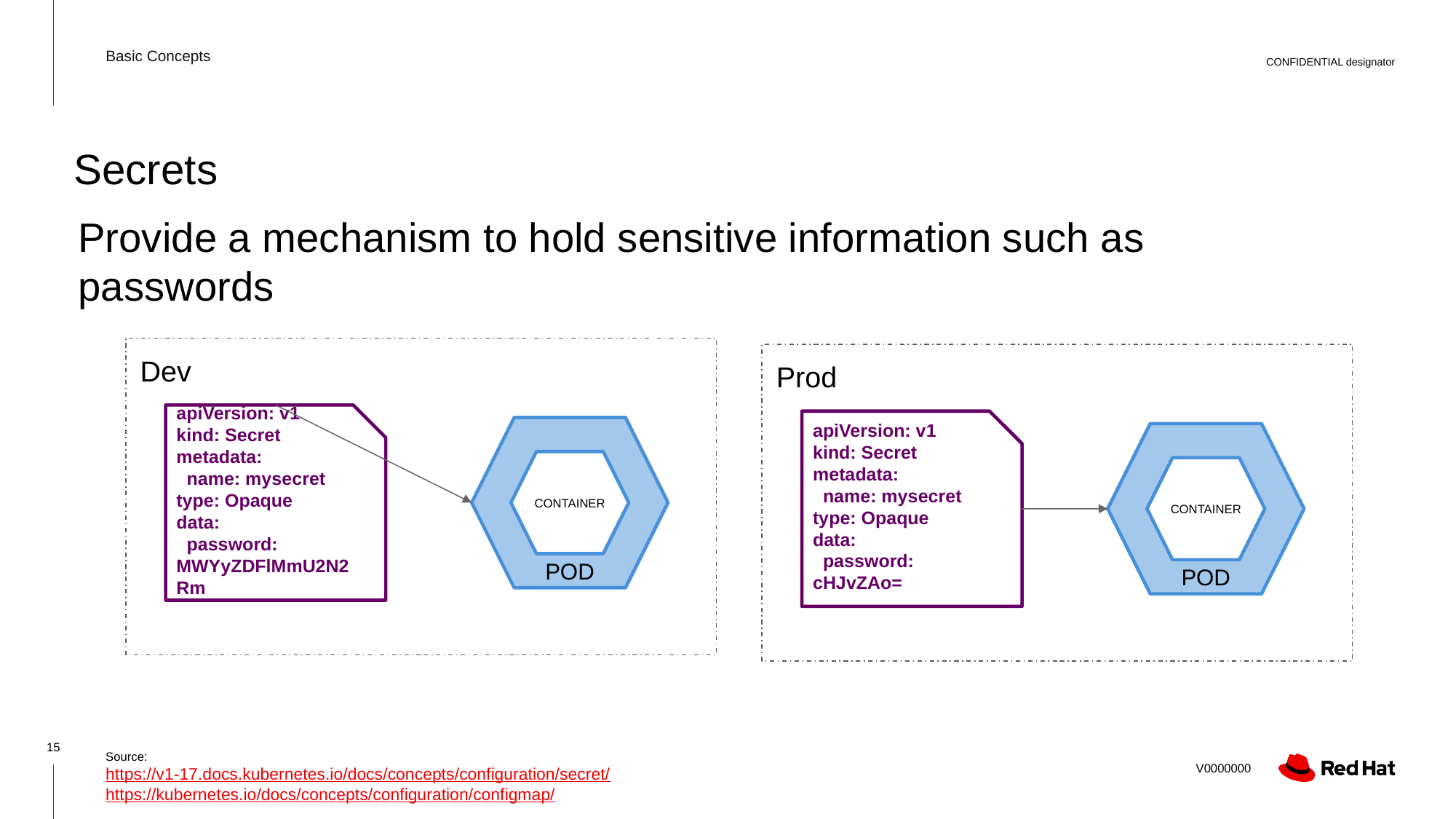

Basic Concepts
Secrets
Provide a mechanism to hold sensitive information such as passwords

Dev
Prod
apiVersion: v1
kind: Secret
metadata:
  name: mysecret
type: Opaque
data:
  password: MWYyZDFlMmU2N2Rm

apiVersion: v1
kind: Secret
metadata:
  name: mysecret
type: Opaque
data:
  password: cHJvZAo=

POD

POD
CONTAINER
CONTAINER
Source:
https://v1-17.docs.kubernetes.io/docs/concepts/configuration/secret/
https://kubernetes.io/docs/concepts/configuration/configmap/
15